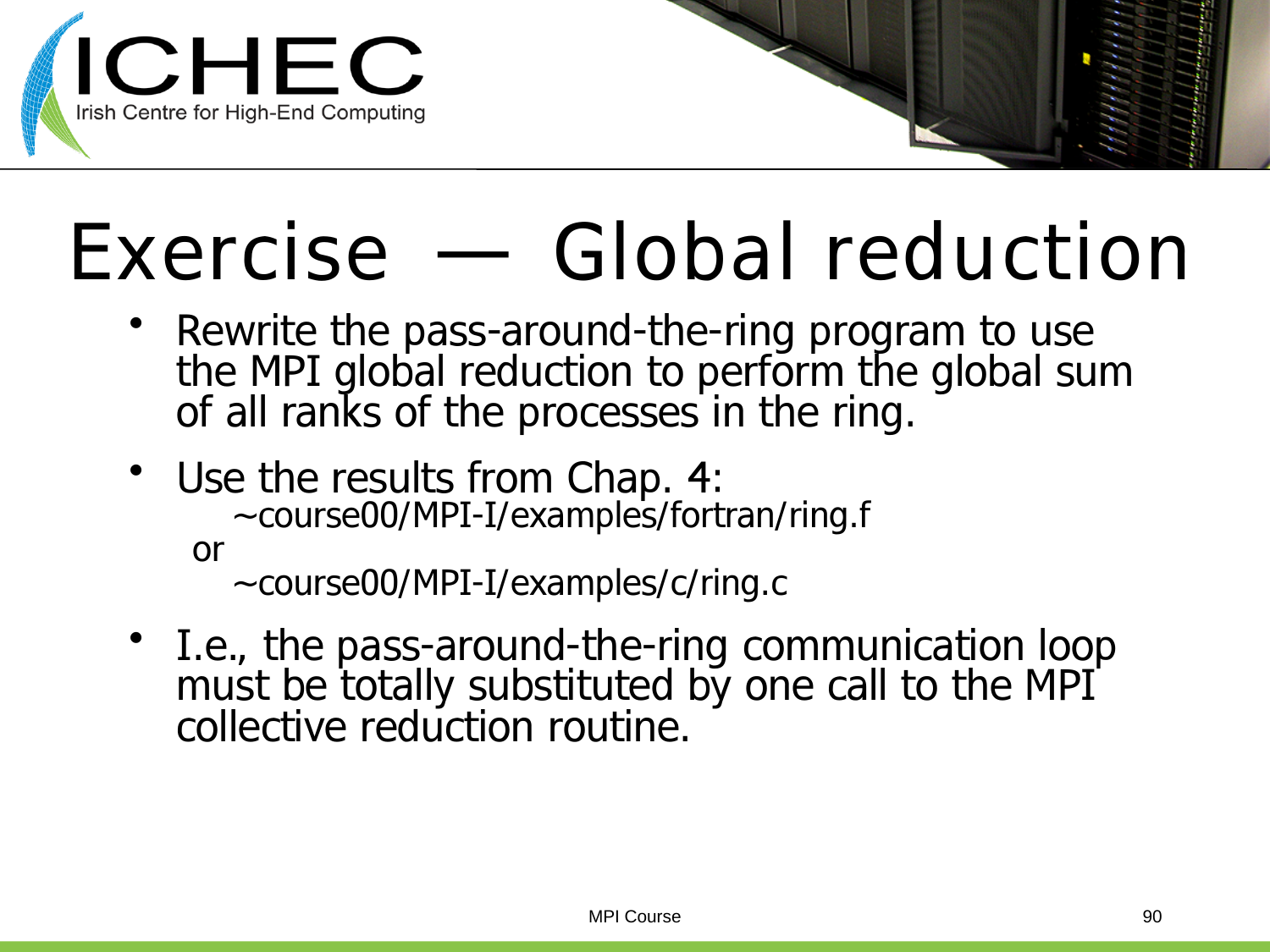

# Exercise  —  Global reduction
Rewrite the pass-around-the-ring program to use the MPI global reduction to perform the global sum of all ranks of the processes in the ring.
Use the results from Chap. 4:
 	~course00/MPI-I/examples/fortran/ring.f
or
 	~course00/MPI-I/examples/c/ring.c
I.e., the pass-around-the-ring communication loop must be totally substituted by one call to the MPI collective reduction routine.
MPI Course
90